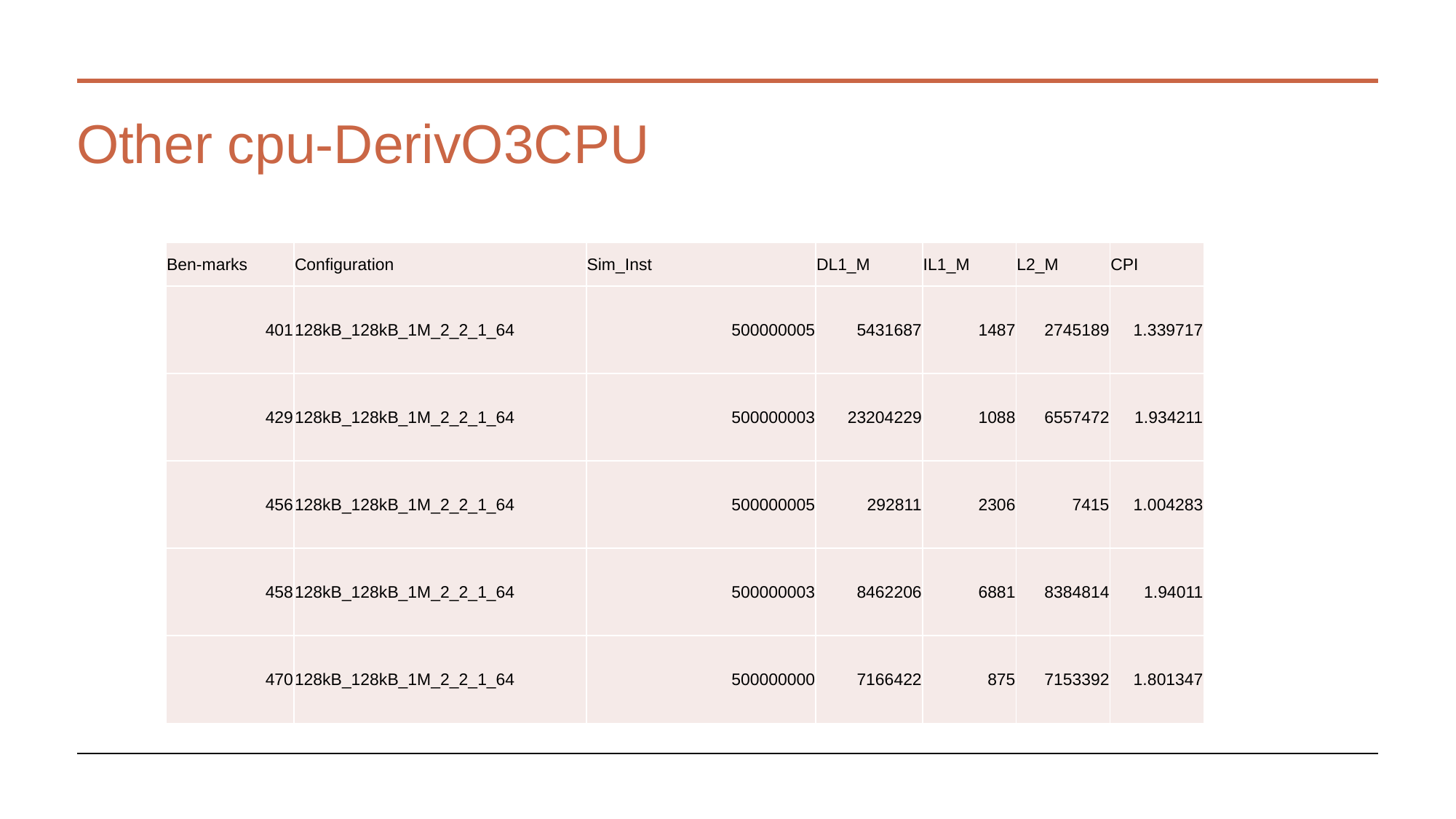

# Other cpu-DerivO3CPU
| Ben-marks | Configuration | Sim\_Inst | DL1\_M | IL1\_M | L2\_M | CPI |
| --- | --- | --- | --- | --- | --- | --- |
| 401 | 128kB\_128kB\_1M\_2\_2\_1\_64 | 500000005 | 5431687 | 1487 | 2745189 | 1.339717 |
| 429 | 128kB\_128kB\_1M\_2\_2\_1\_64 | 500000003 | 23204229 | 1088 | 6557472 | 1.934211 |
| 456 | 128kB\_128kB\_1M\_2\_2\_1\_64 | 500000005 | 292811 | 2306 | 7415 | 1.004283 |
| 458 | 128kB\_128kB\_1M\_2\_2\_1\_64 | 500000003 | 8462206 | 6881 | 8384814 | 1.94011 |
| 470 | 128kB\_128kB\_1M\_2\_2\_1\_64 | 500000000 | 7166422 | 875 | 7153392 | 1.801347 |